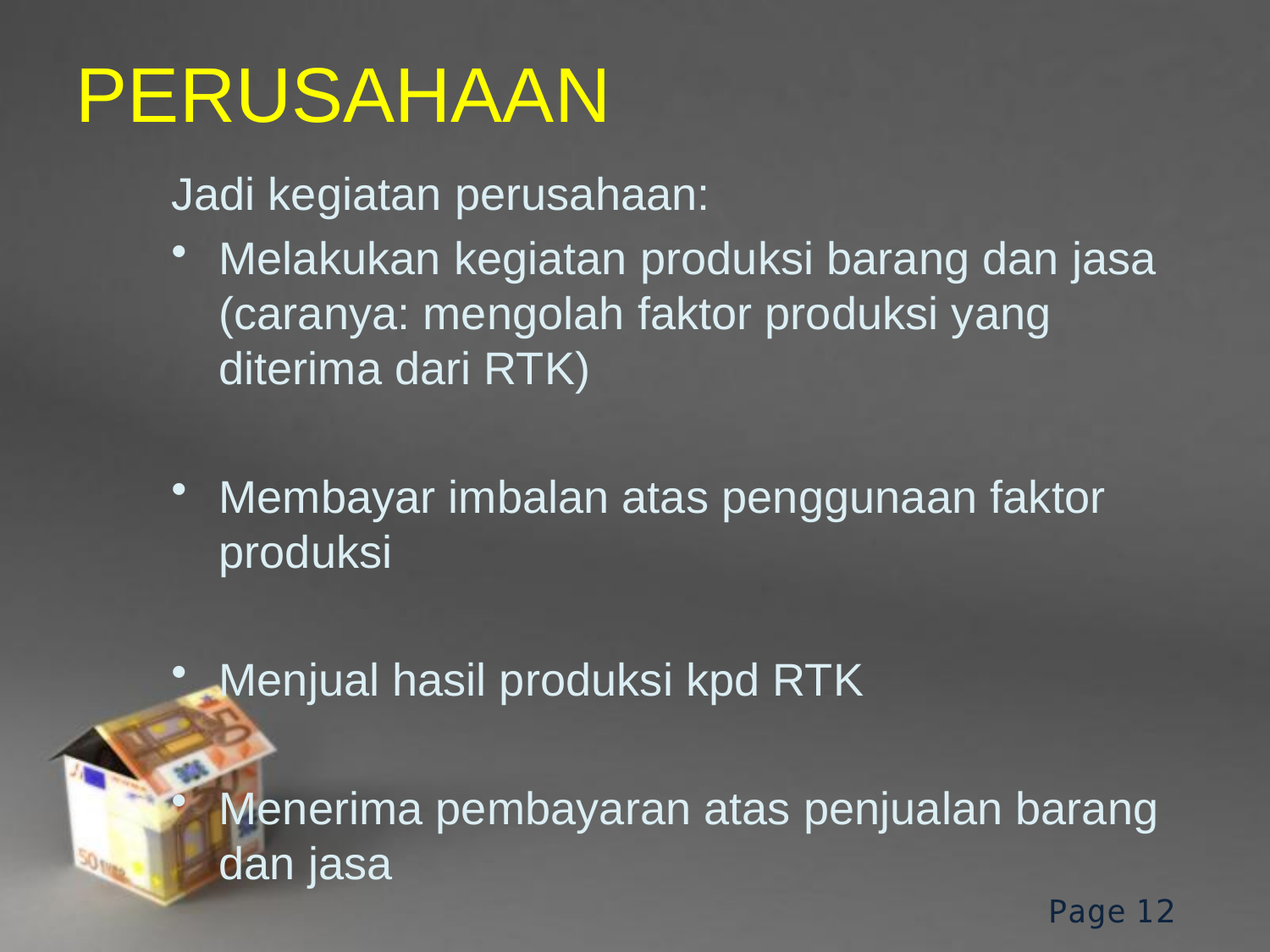

# PERUSAHAAN
Jadi kegiatan perusahaan:
Melakukan kegiatan produksi barang dan jasa (caranya: mengolah faktor produksi yang diterima dari RTK)

Membayar imbalan atas penggunaan faktor produksi

Menjual hasil produksi kpd RTK

Menerima pembayaran atas penjualan barang dan jasa